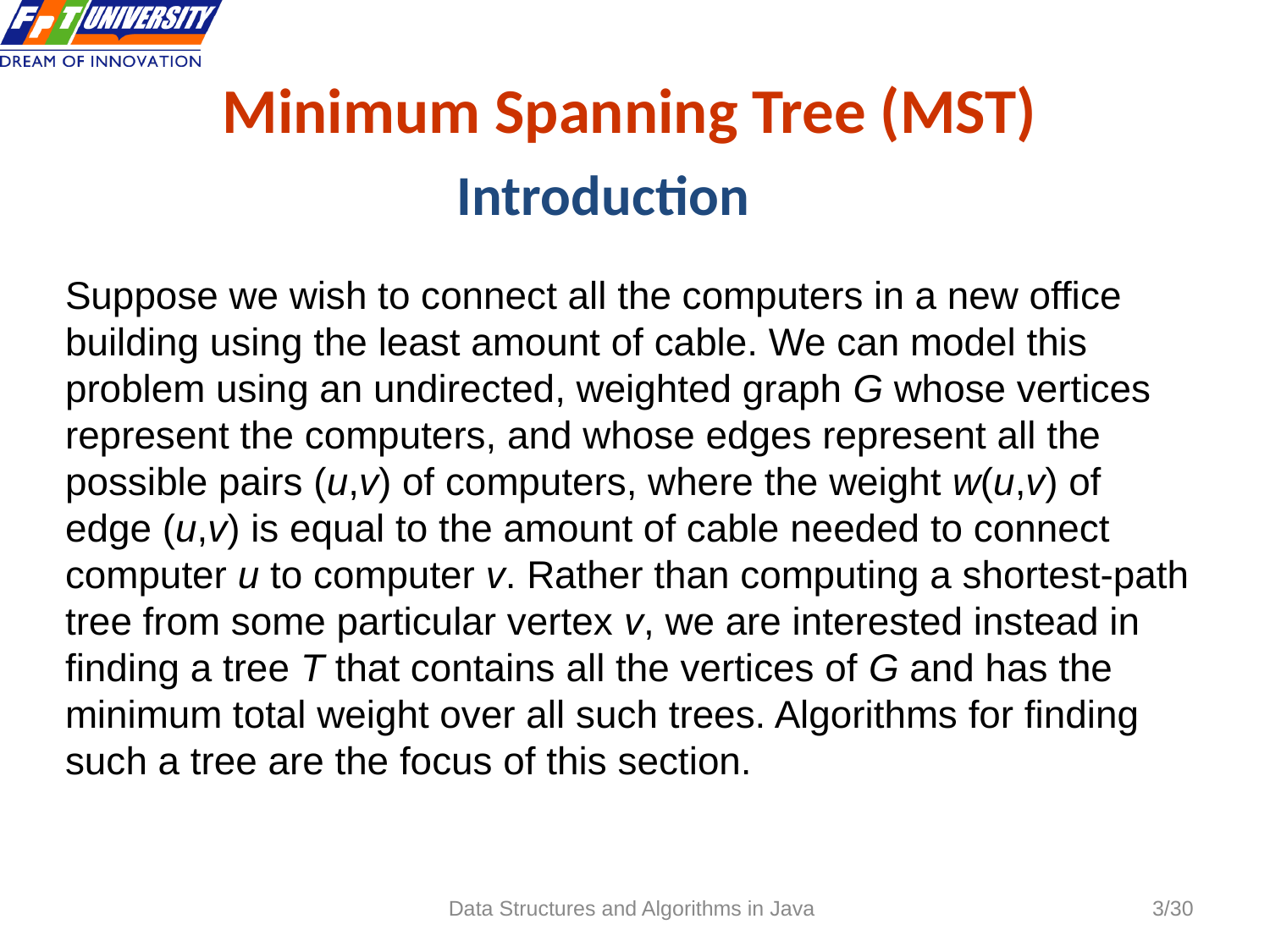

Minimum Spanning Tree (MST)
Introduction
 3
Suppose we wish to connect all the computers in a new office building using the least amount of cable. We can model this problem using an undirected, weighted graph G whose vertices represent the computers, and whose edges represent all the possible pairs (u,v) of computers, where the weight w(u,v) of edge (u,v) is equal to the amount of cable needed to connect computer u to computer v. Rather than computing a shortest-path tree from some particular vertex v, we are interested instead in finding a tree T that contains all the vertices of G and has the minimum total weight over all such trees. Algorithms for finding such a tree are the focus of this section.
Data Structures and Algorithms in Java
3/30